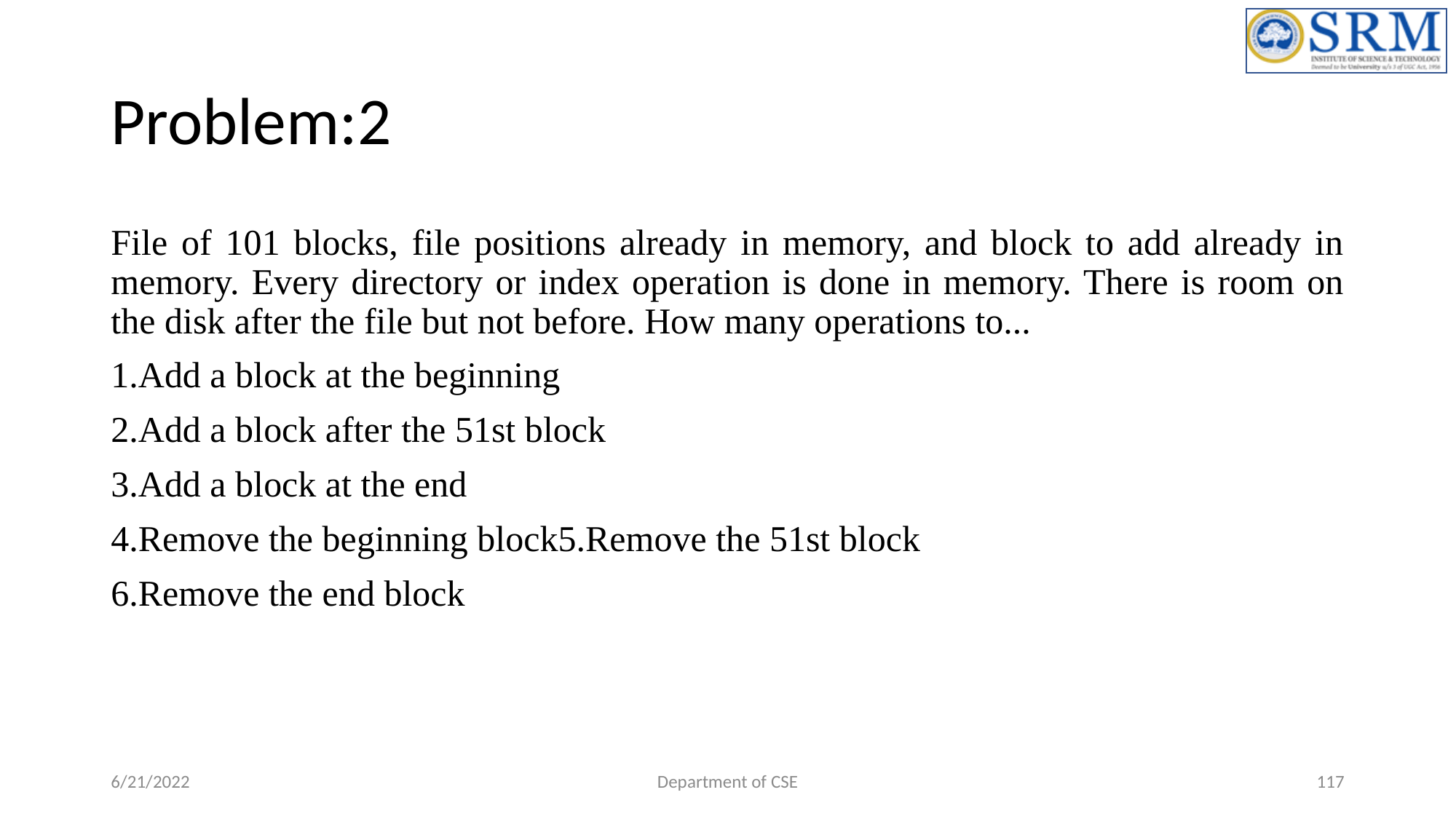

# Problem:2
File of 101 blocks, file positions already in memory, and block to add already in memory. Every directory or index operation is done in memory. There is room on the disk after the file but not before. How many operations to...
1.Add a block at the beginning
2.Add a block after the 51st block
3.Add a block at the end
4.Remove the beginning block5.Remove the 51st block
6.Remove the end block
6/21/2022
Department of CSE
117